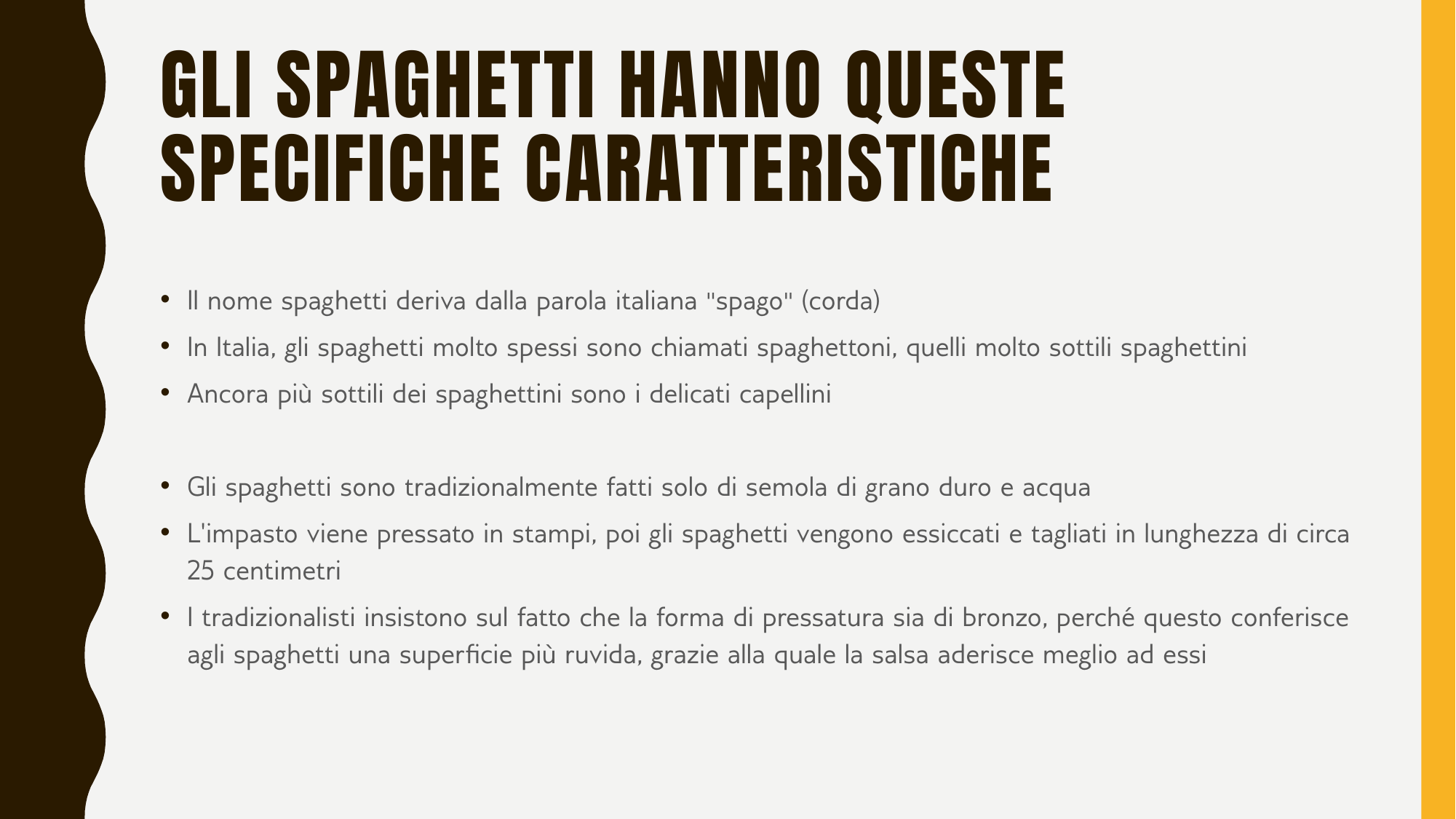

# Gli spaghetti hanno queste specifiche caratteristiche
Il nome spaghetti deriva dalla parola italiana "spago" (corda)
In Italia, gli spaghetti molto spessi sono chiamati spaghettoni, quelli molto sottili spaghettini
Ancora più sottili dei spaghettini sono i delicati capellini

Gli spaghetti sono tradizionalmente fatti solo di semola di grano duro e acqua
L'impasto viene pressato in stampi, poi gli spaghetti vengono essiccati e tagliati in lunghezza di circa 25 centimetri
I tradizionalisti insistono sul fatto che la forma di pressatura sia di bronzo, perché questo conferisce agli spaghetti una superficie più ruvida, grazie alla quale la salsa aderisce meglio ad essi